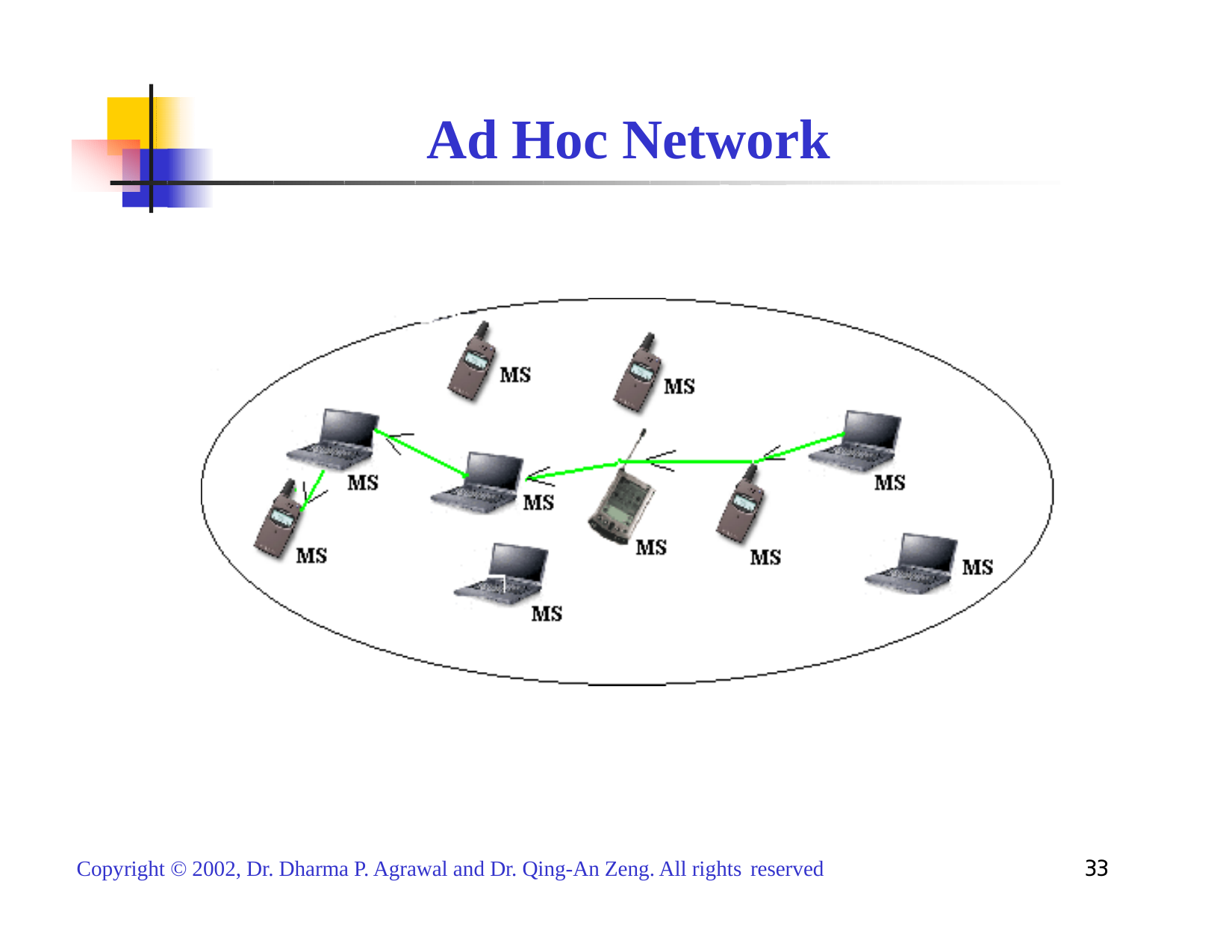

# Ad Hoc Network

33
Copyright © 2002, Dr. Dharma P. Agrawal and Dr. Qing-An Zeng. All rights reserved